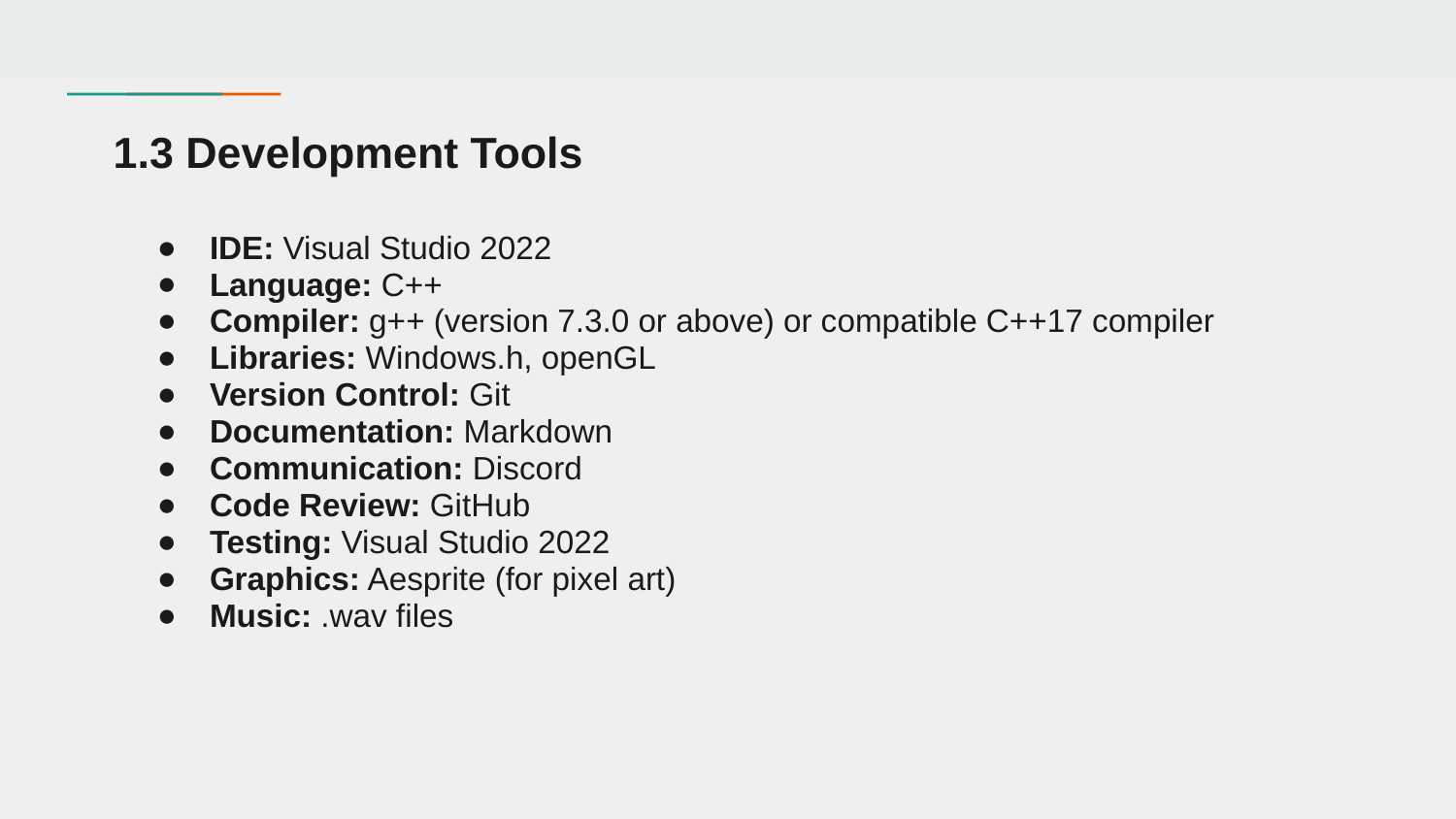

# 1.3 Development Tools
IDE: Visual Studio 2022
Language: C++
Compiler: g++ (version 7.3.0 or above) or compatible C++17 compiler
Libraries: Windows.h, openGL
Version Control: Git
Documentation: Markdown
Communication: Discord
Code Review: GitHub
Testing: Visual Studio 2022
Graphics: Aesprite (for pixel art)
Music: .wav files